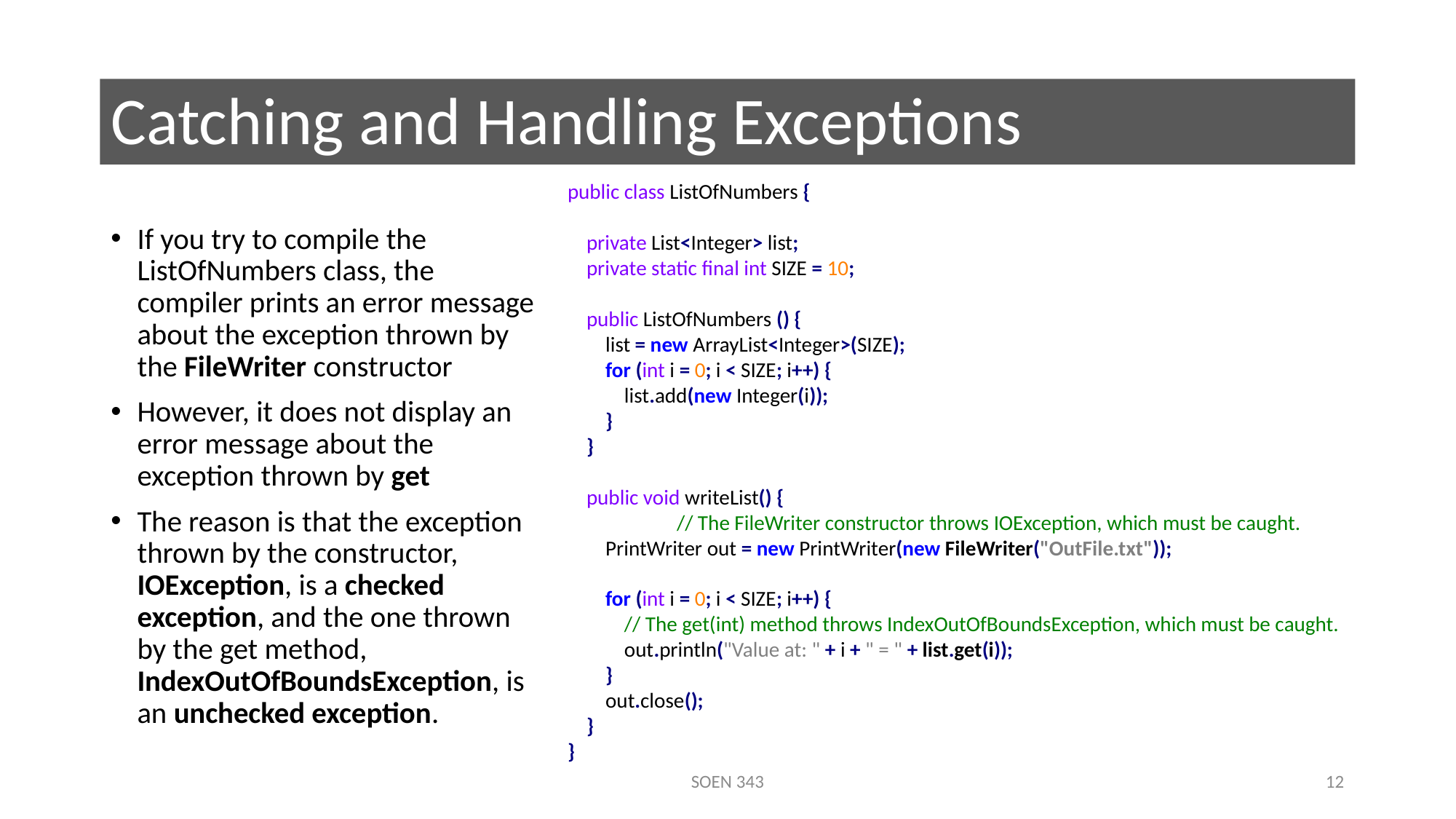

# Catching and Handling Exceptions
public class ListOfNumbers {

    private List<Integer> list;
    private static final int SIZE = 10;

    public ListOfNumbers () {
        list = new ArrayList<Integer>(SIZE);
        for (int i = 0; i < SIZE; i++) {
            list.add(new Integer(i));
        }
    }

    public void writeList() {
	// The FileWriter constructor throws IOException, which must be caught.
        PrintWriter out = new PrintWriter(new FileWriter("OutFile.txt"));

        for (int i = 0; i < SIZE; i++) {
            // The get(int) method throws IndexOutOfBoundsException, which must be caught.
            out.println("Value at: " + i + " = " + list.get(i));
        }
        out.close();
    }
}
If you try to compile the ListOfNumbers class, the compiler prints an error message about the exception thrown by the FileWriter constructor
However, it does not display an error message about the exception thrown by get
The reason is that the exception thrown by the constructor, IOException, is a checked exception, and the one thrown by the get method, IndexOutOfBoundsException, is an unchecked exception.
SOEN 343
12